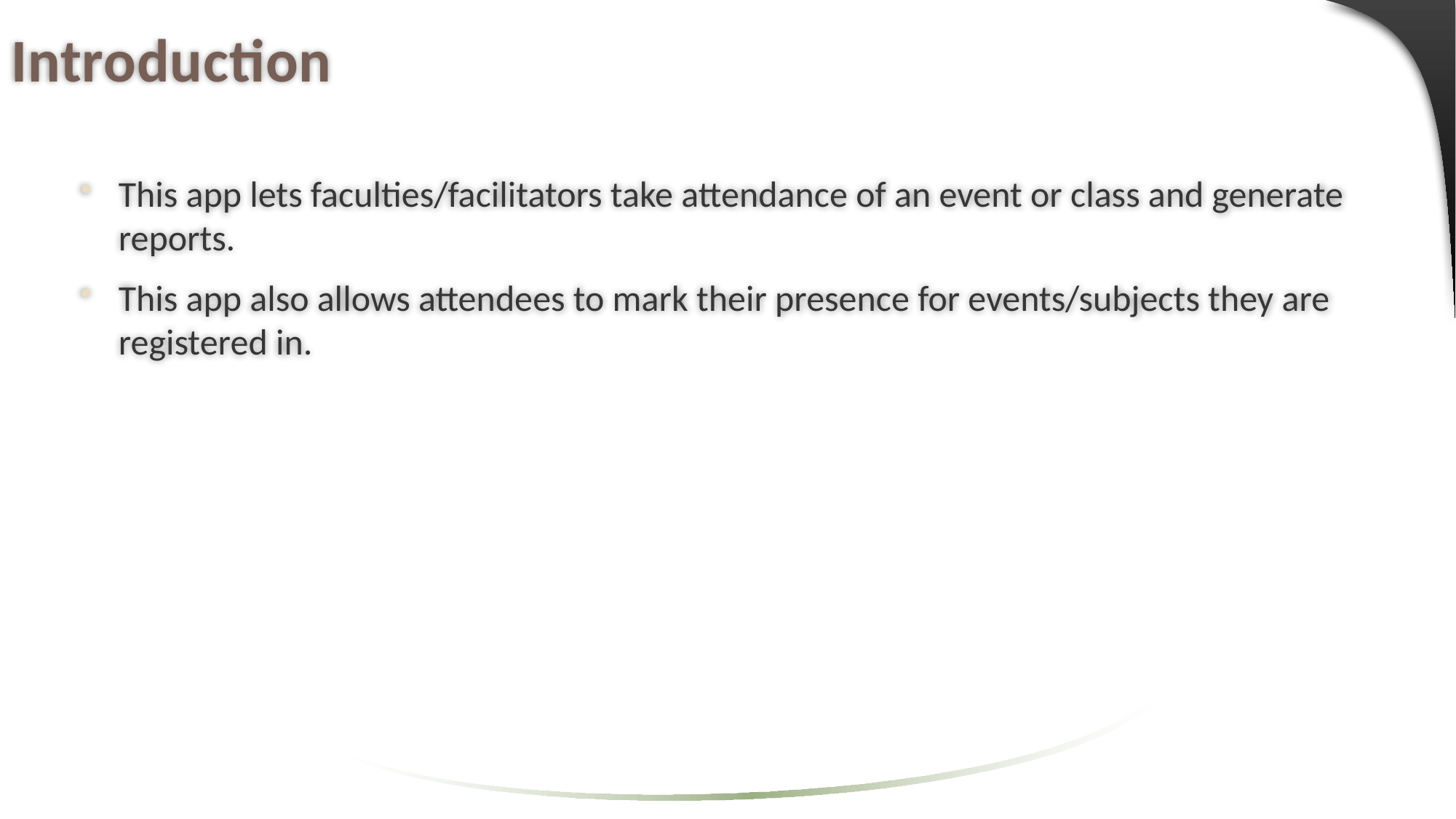

# Introduction
This app lets faculties/facilitators take attendance of an event or class and generate reports.
This app also allows attendees to mark their presence for events/subjects they are registered in.